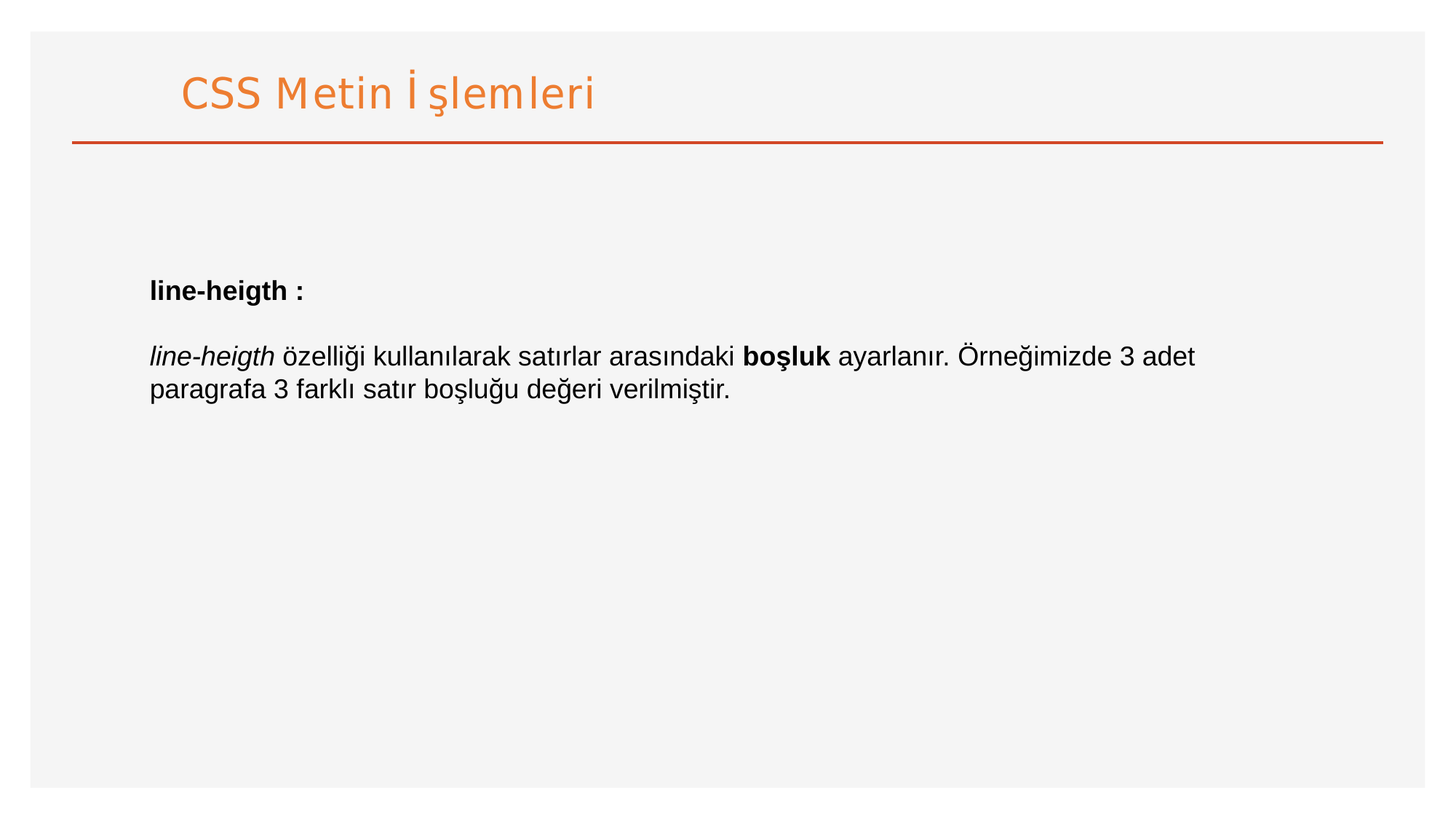

CSS Metin İşlemleri

line-heigth :

line-heigth özelliği kullanılarak satırlar arasındaki boşluk ayarlanır. Örneğimizde 3 adet paragrafa 3 farklı satır boşluğu değeri verilmiştir.